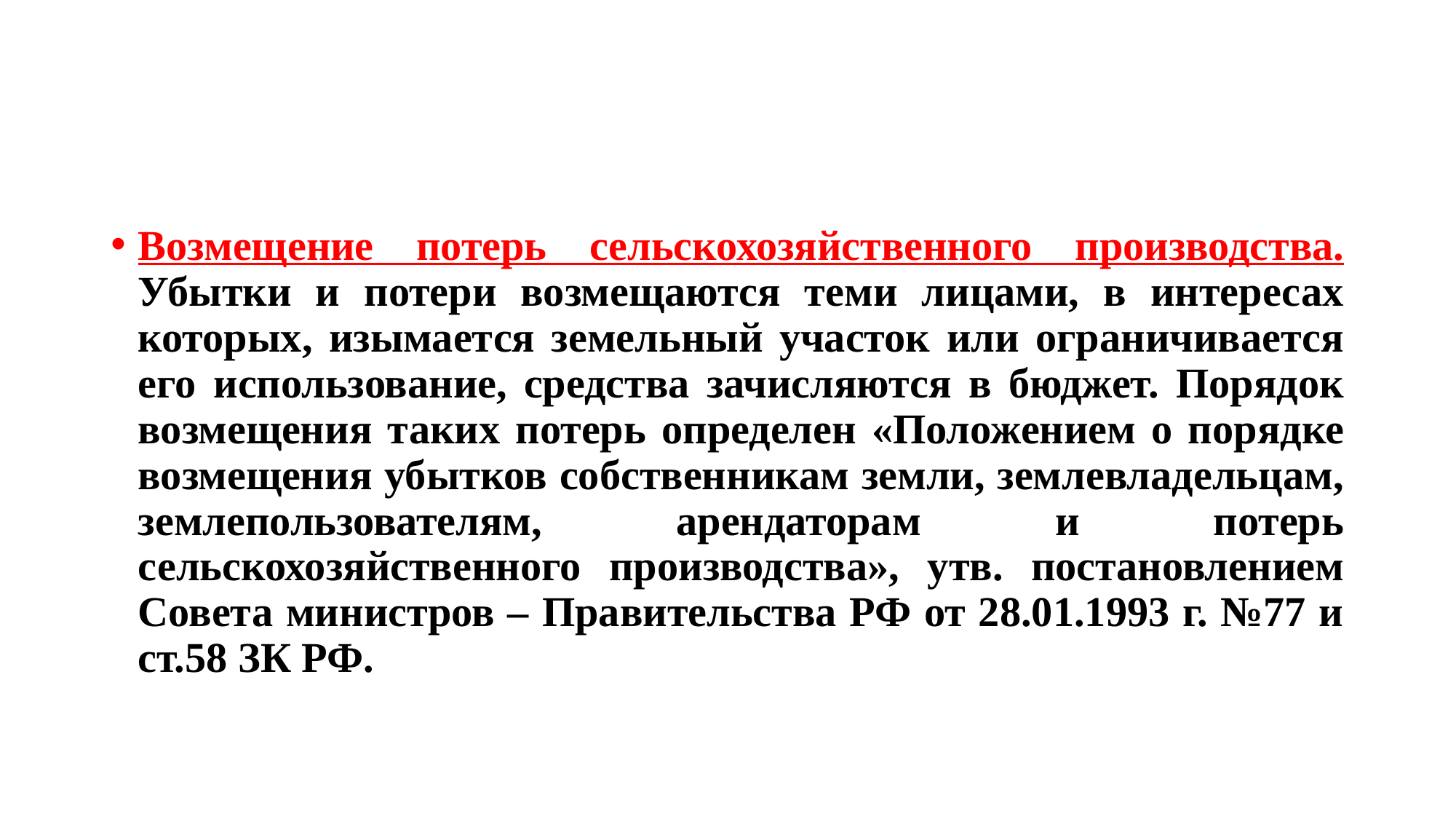

#
Возмещение потерь сельскохозяйственного производства. Убытки и потери возмещаются теми лицами, в интересах которых, изымается земельный участок или ограничивается его использование, средства зачисляются в бюджет. Порядок возмещения таких потерь определен «Положением о порядке возмещения убытков собственникам земли, землевладельцам, землепользователям, арендаторам и потерь сельскохозяйственного производства», утв. постановлением Совета министров – Правительства РФ от 28.01.1993 г. №77 и ст.58 ЗК РФ.